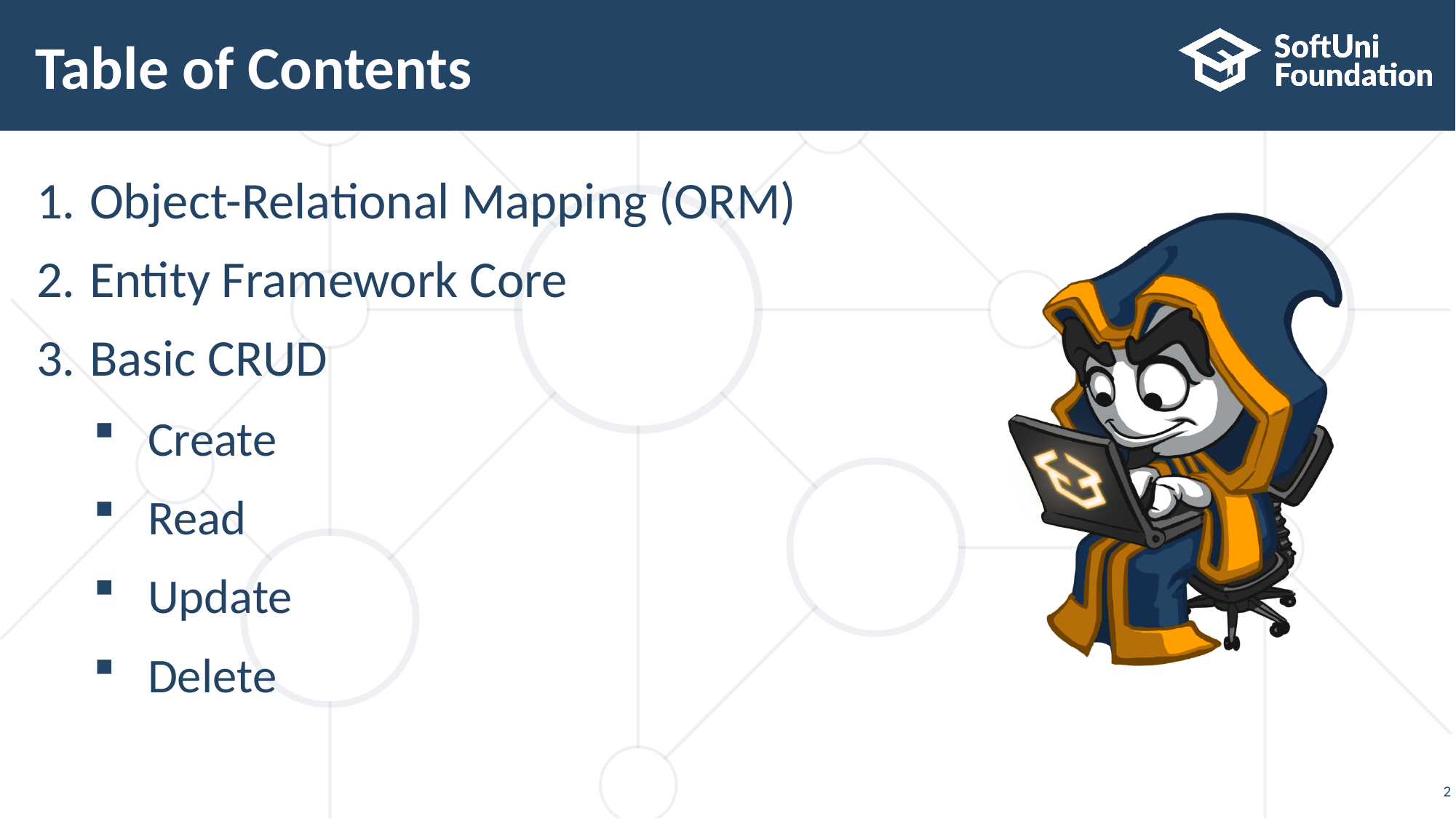

# Table of Contents
Object-Relational Mapping (ORM)
Entity Framework Core
Basic CRUD
Create
Read
Update
Delete
2